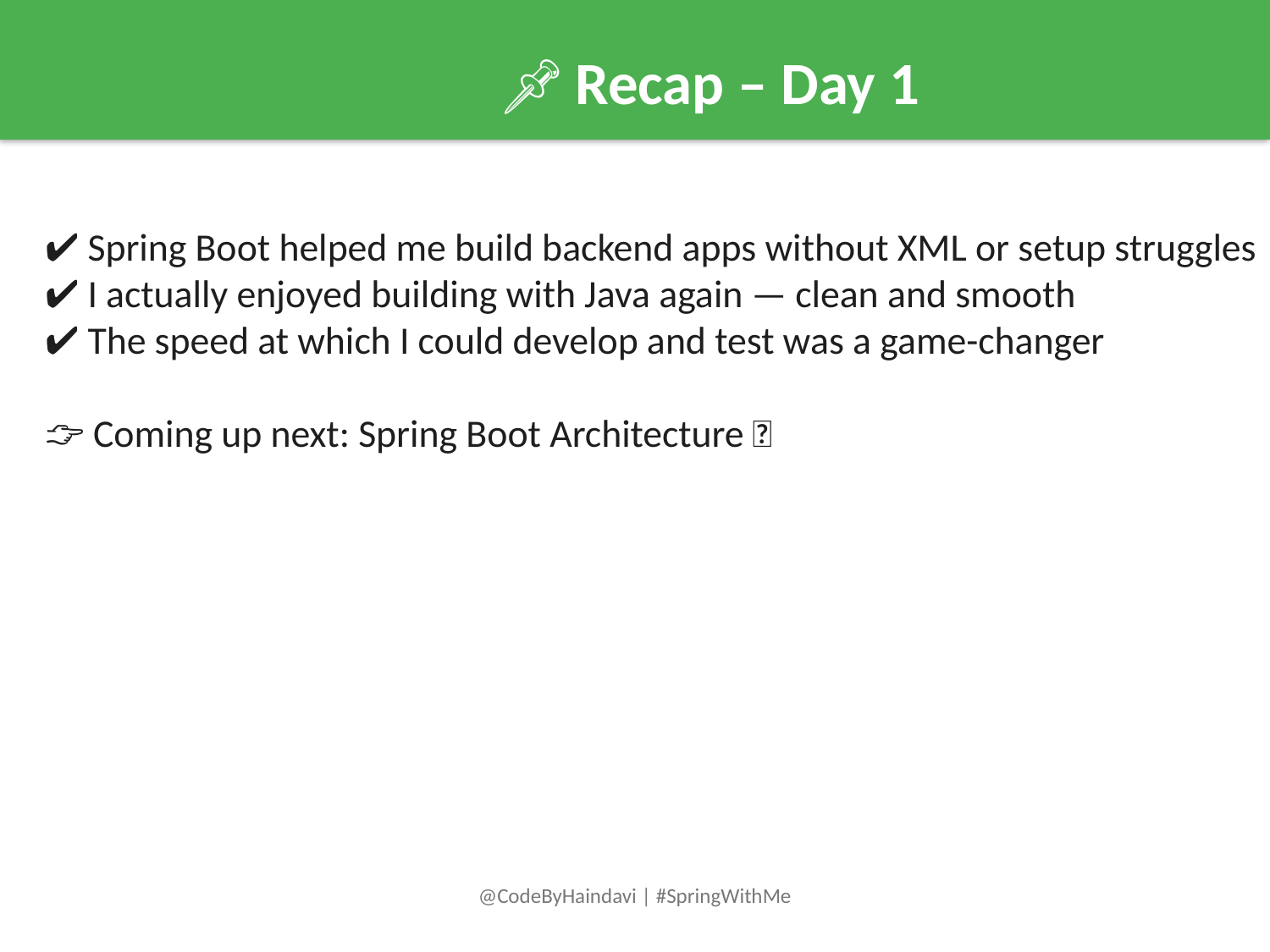

📌 Recap – Day 1

✔️ Spring Boot helped me build backend apps without XML or setup struggles
✔️ I actually enjoyed building with Java again — clean and smooth
✔️ The speed at which I could develop and test was a game-changer

👉 Coming up next: Spring Boot Architecture 🧱
@CodeByHaindavi | #SpringWithMe